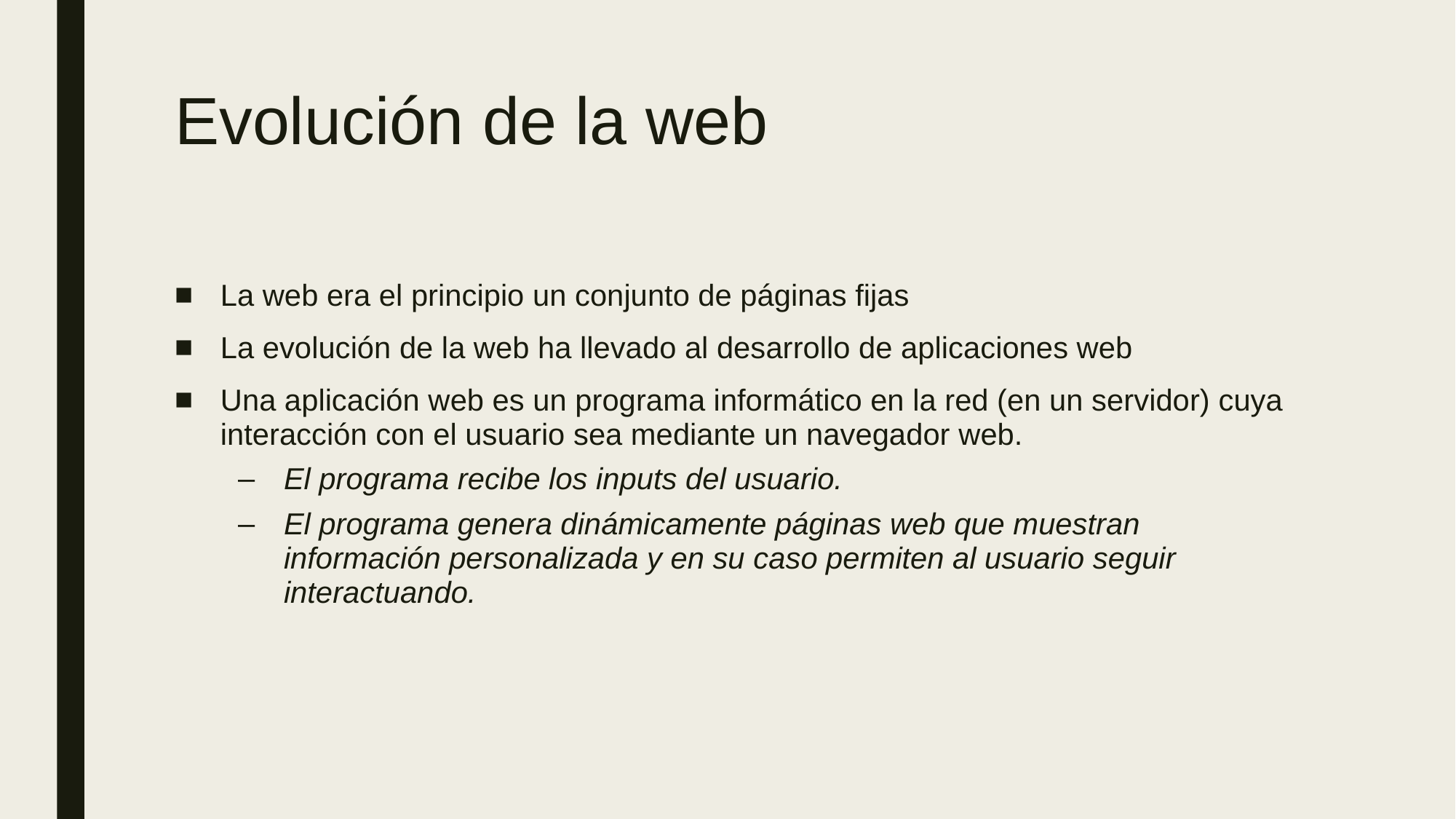

# Evolución de la web
La web era el principio un conjunto de páginas fijas
La evolución de la web ha llevado al desarrollo de aplicaciones web
Una aplicación web es un programa informático en la red (en un servidor) cuya interacción con el usuario sea mediante un navegador web.
El programa recibe los inputs del usuario.
El programa genera dinámicamente páginas web que muestran información personalizada y en su caso permiten al usuario seguir interactuando.